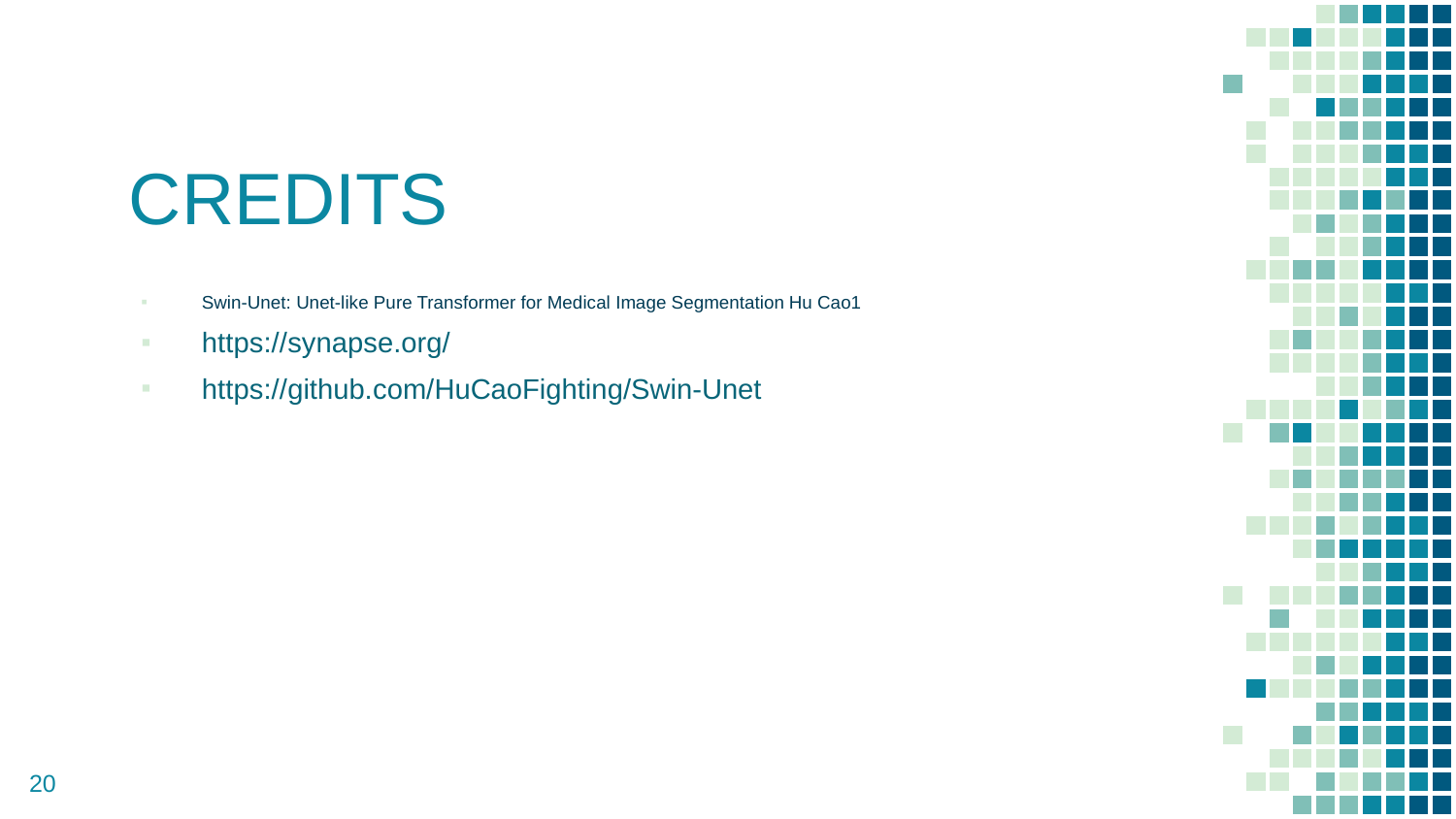

# CREDITS
Swin-Unet: Unet-like Pure Transformer for Medical Image Segmentation Hu Cao1
https://synapse.org/
https://github.com/HuCaoFighting/Swin-Unet

20